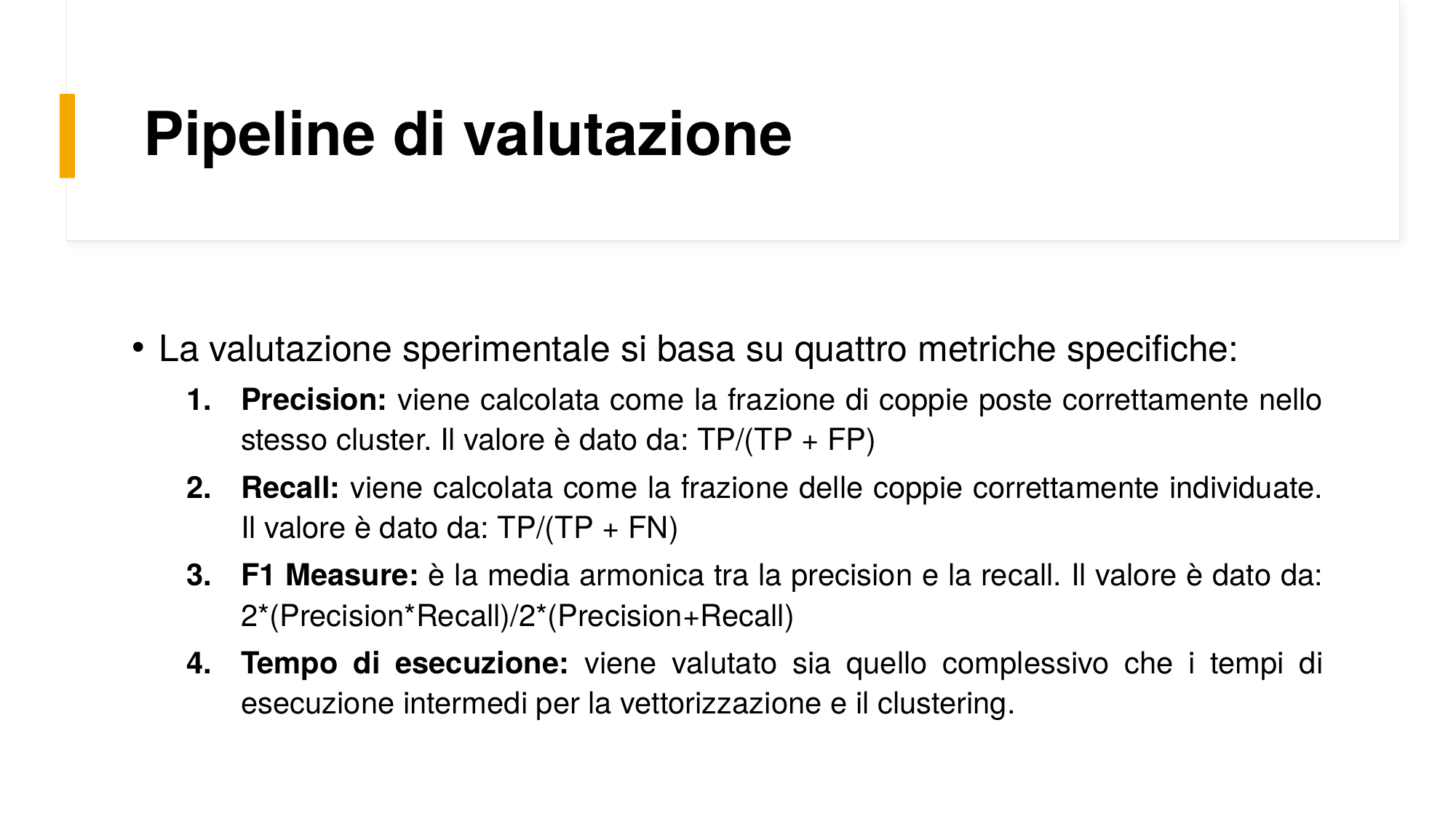

# Pipeline di valutazione
La valutazione sperimentale si basa su quattro metriche specifiche:
Precision: viene calcolata come la frazione di coppie poste correttamente nello stesso cluster. Il valore è dato da: TP/(TP + FP)
Recall: viene calcolata come la frazione delle coppie correttamente individuate. Il valore è dato da: TP/(TP + FN)
F1 Measure: è la media armonica tra la precision e la recall. Il valore è dato da: 2*(Precision*Recall)/2*(Precision+Recall)
Tempo di esecuzione: viene valutato sia quello complessivo che i tempi di esecuzione intermedi per la vettorizzazione e il clustering.